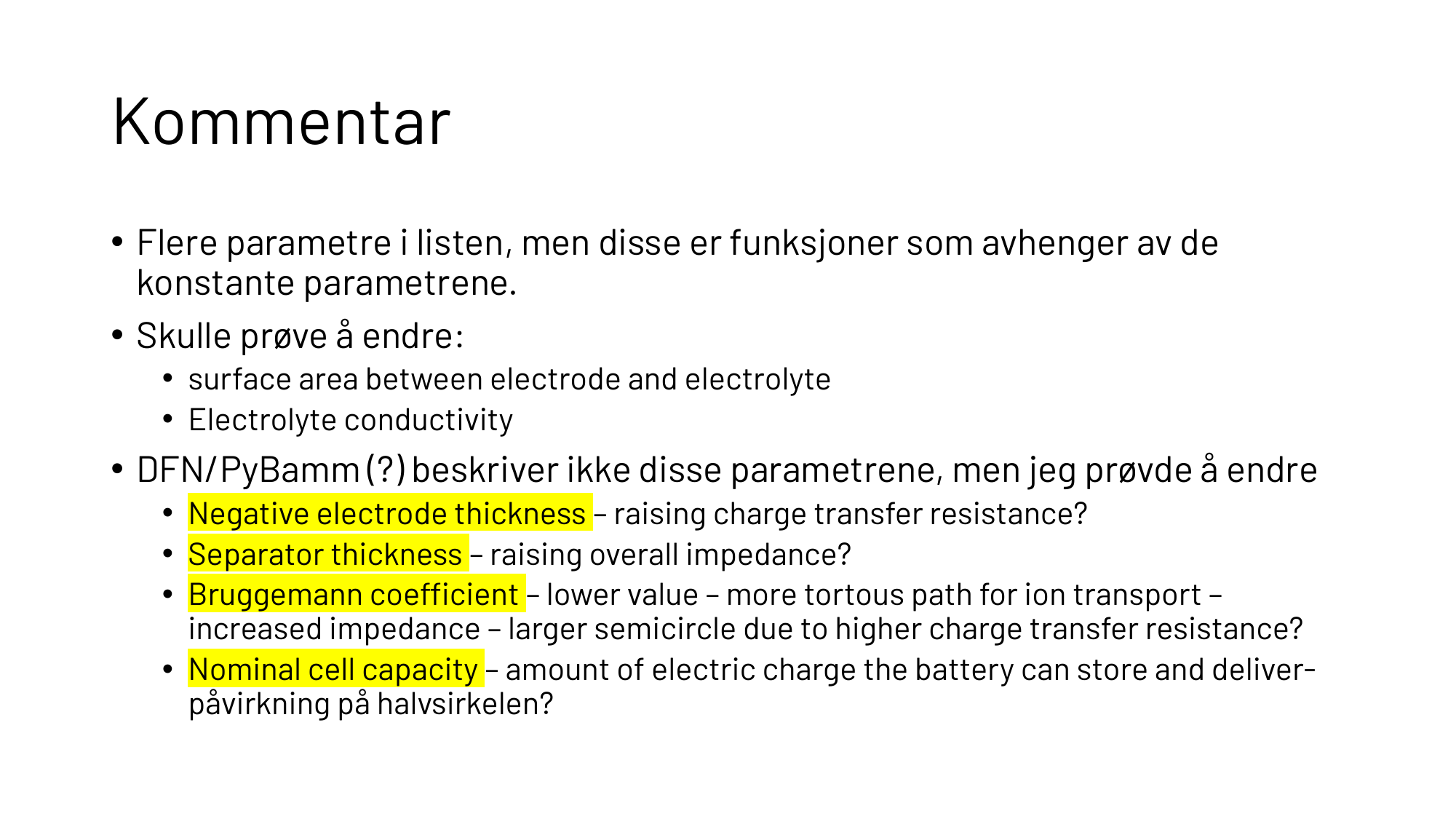

# Kommentar
Flere parametre i listen, men disse er funksjoner som avhenger av de konstante parametrene.
Skulle prøve å endre:
surface area between electrode and electrolyte
Electrolyte conductivity
DFN/PyBamm (?) beskriver ikke disse parametrene, men jeg prøvde å endre
Negative electrode thickness – raising charge transfer resistance?
Separator thickness – raising overall impedance?
Bruggemann coefficient – lower value – more tortous path for ion transport – increased impedance – larger semicircle due to higher charge transfer resistance?
Nominal cell capacity – amount of electric charge the battery can store and deliver- påvirkning på halvsirkelen?